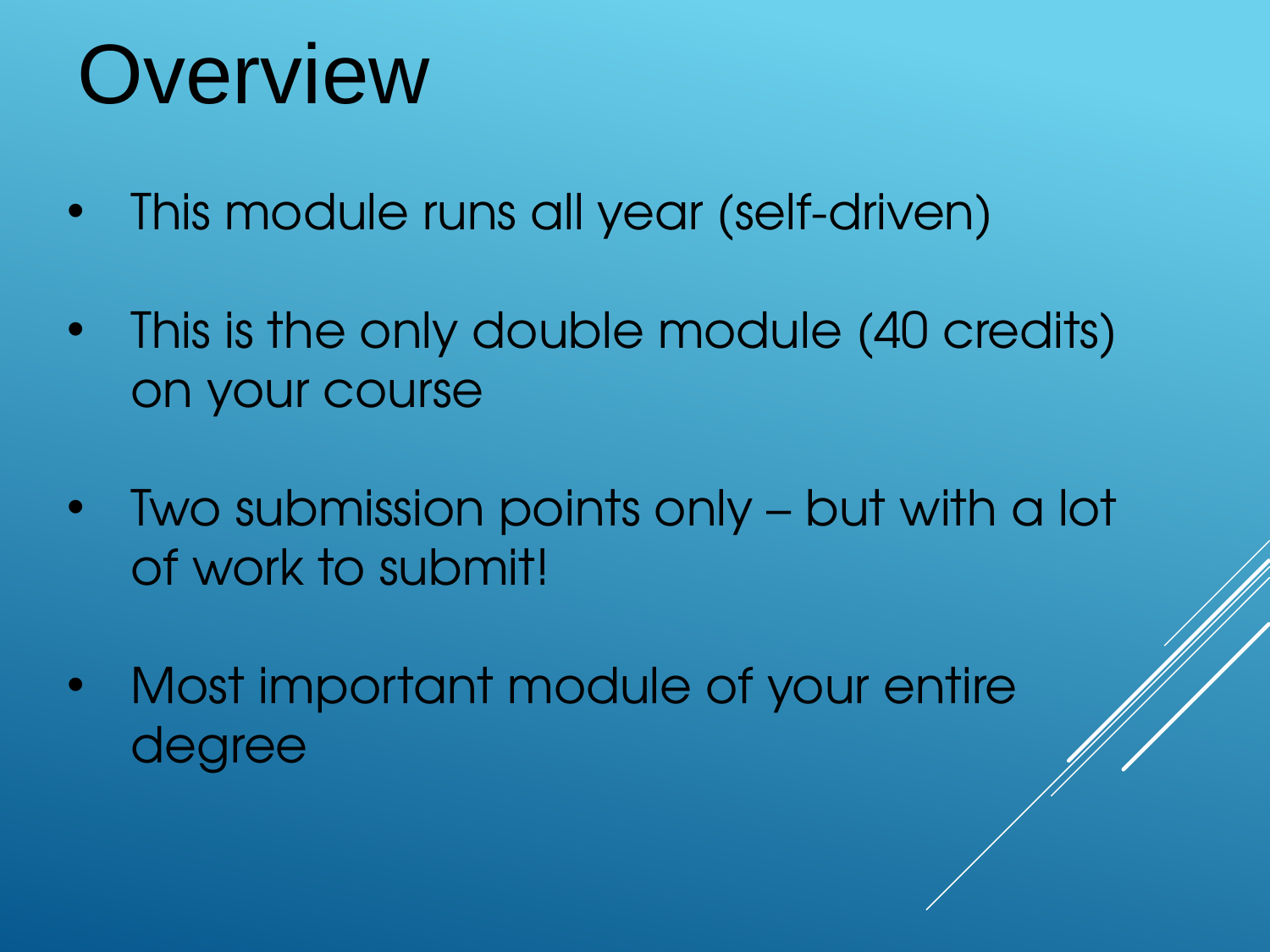

Overview

This module runs all year (self-driven)

This is the only double module (40 credits) on your course

Two submission points only – but with a lot of work to submit!

Most important module of your entire degree